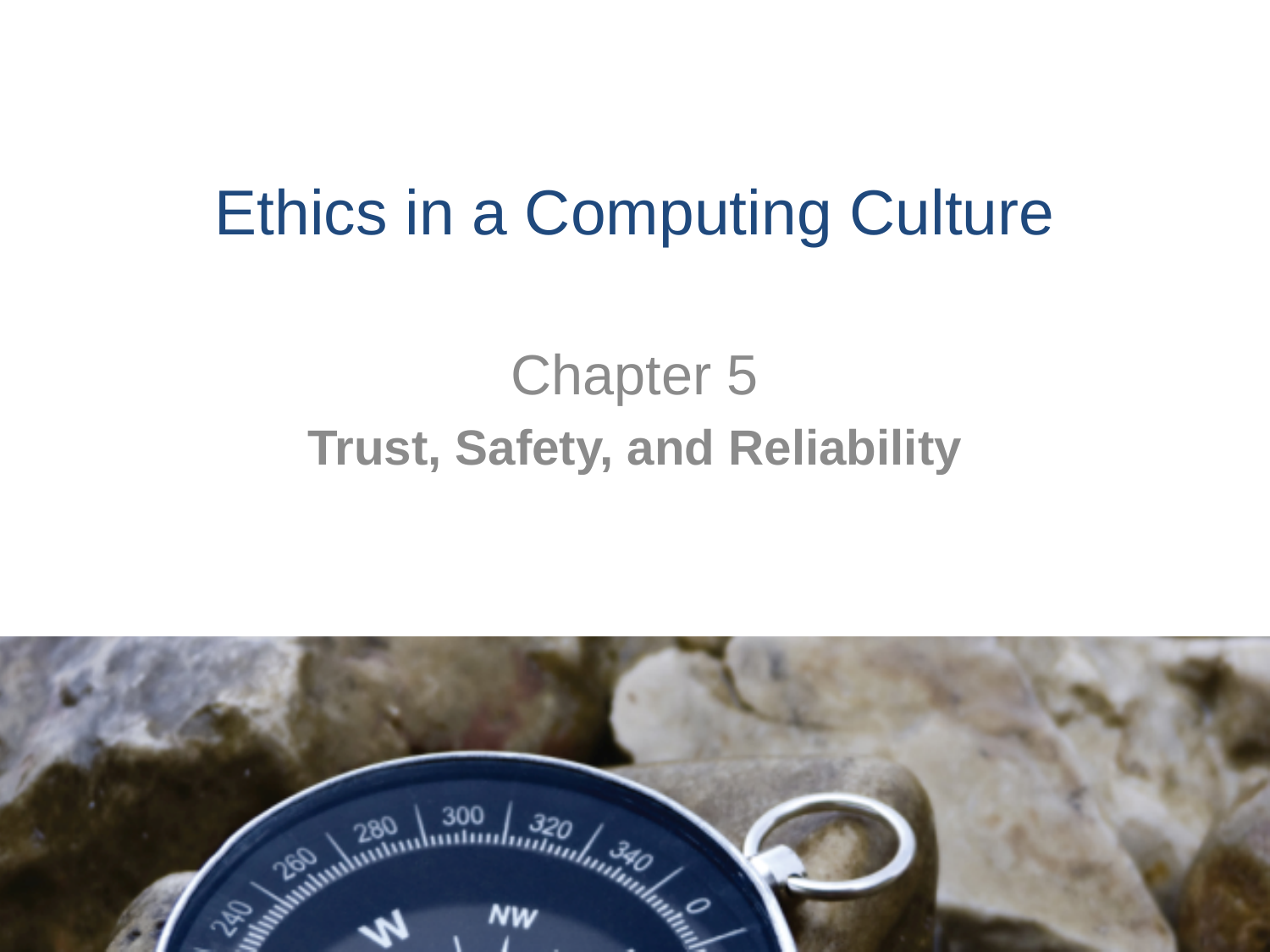

# Ethics in a Computing Culture
Chapter 5
Trust, Safety, and Reliability